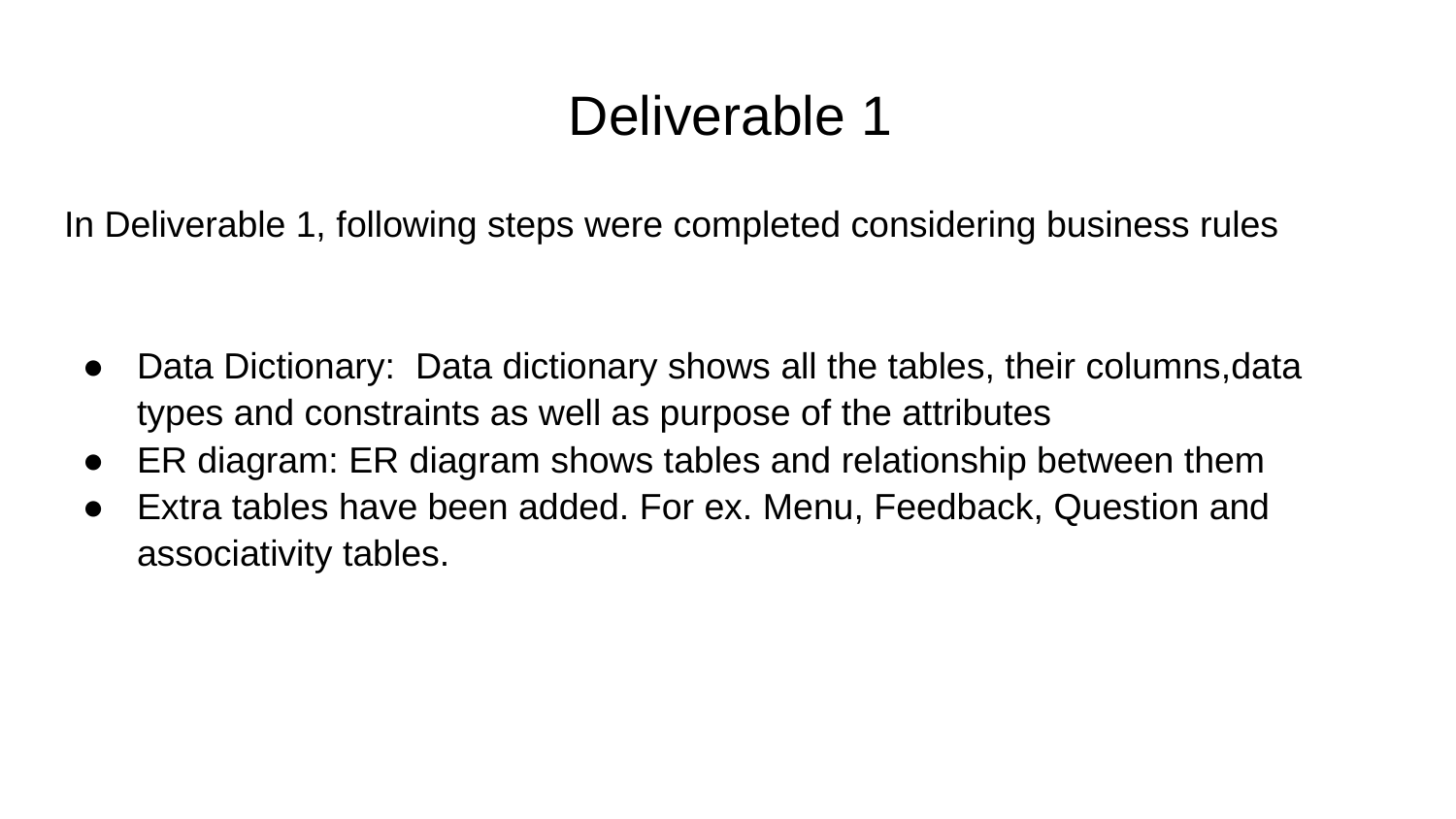

# Deliverable 1
In Deliverable 1, following steps were completed considering business rules

Data Dictionary:  Data dictionary shows all the tables, their columns,data types and constraints as well as purpose of the attributes
ER diagram: ER diagram shows tables and relationship between them
Extra tables have been added. For ex. Menu, Feedback, Question and associativity tables.